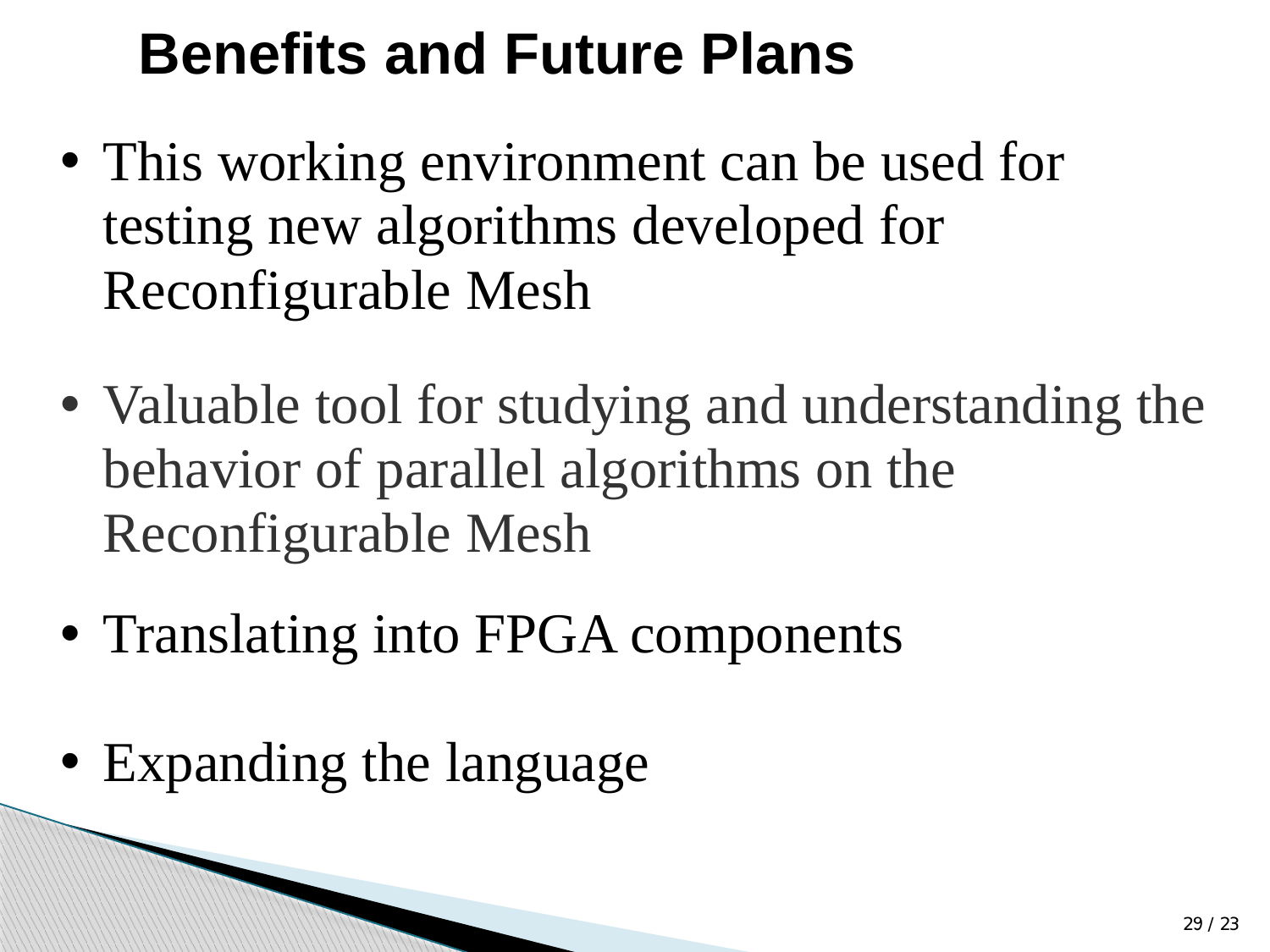

Benefits and Future Plans
This working environment can be used for testing new algorithms developed for Reconfigurable Mesh
Valuable tool for studying and understanding the behavior of parallel algorithms on the Reconfigurable Mesh

Translating into FPGA components

Expanding the language

23 / 29